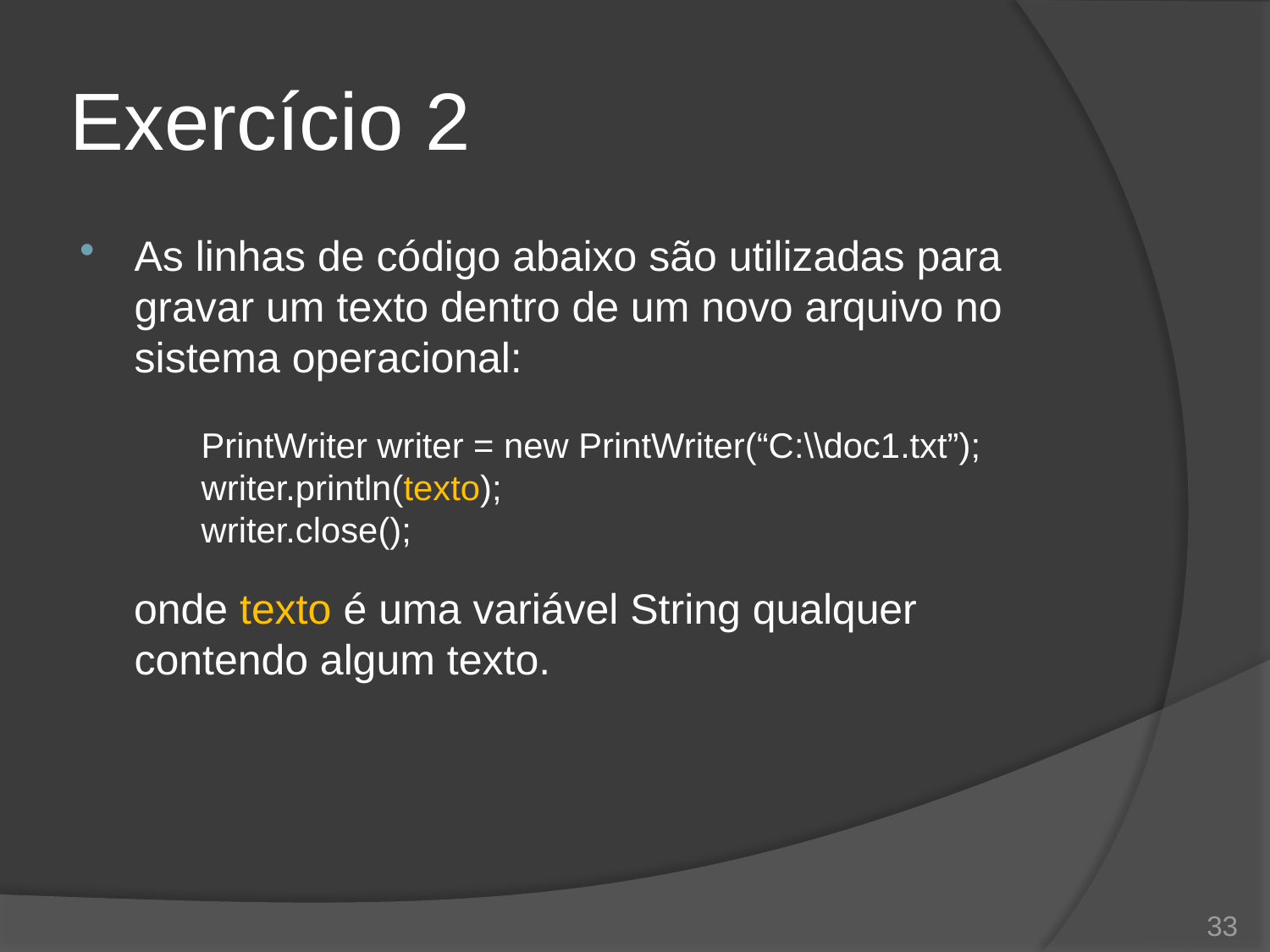

# Exercício 2
As linhas de código abaixo são utilizadas para gravar um texto dentro de um novo arquivo no sistema operacional:

PrintWriter writer = new PrintWriter(“C:\\doc1.txt”);
writer.println(texto);
writer.close();
onde texto é uma variável String qualquer contendo algum texto.
33